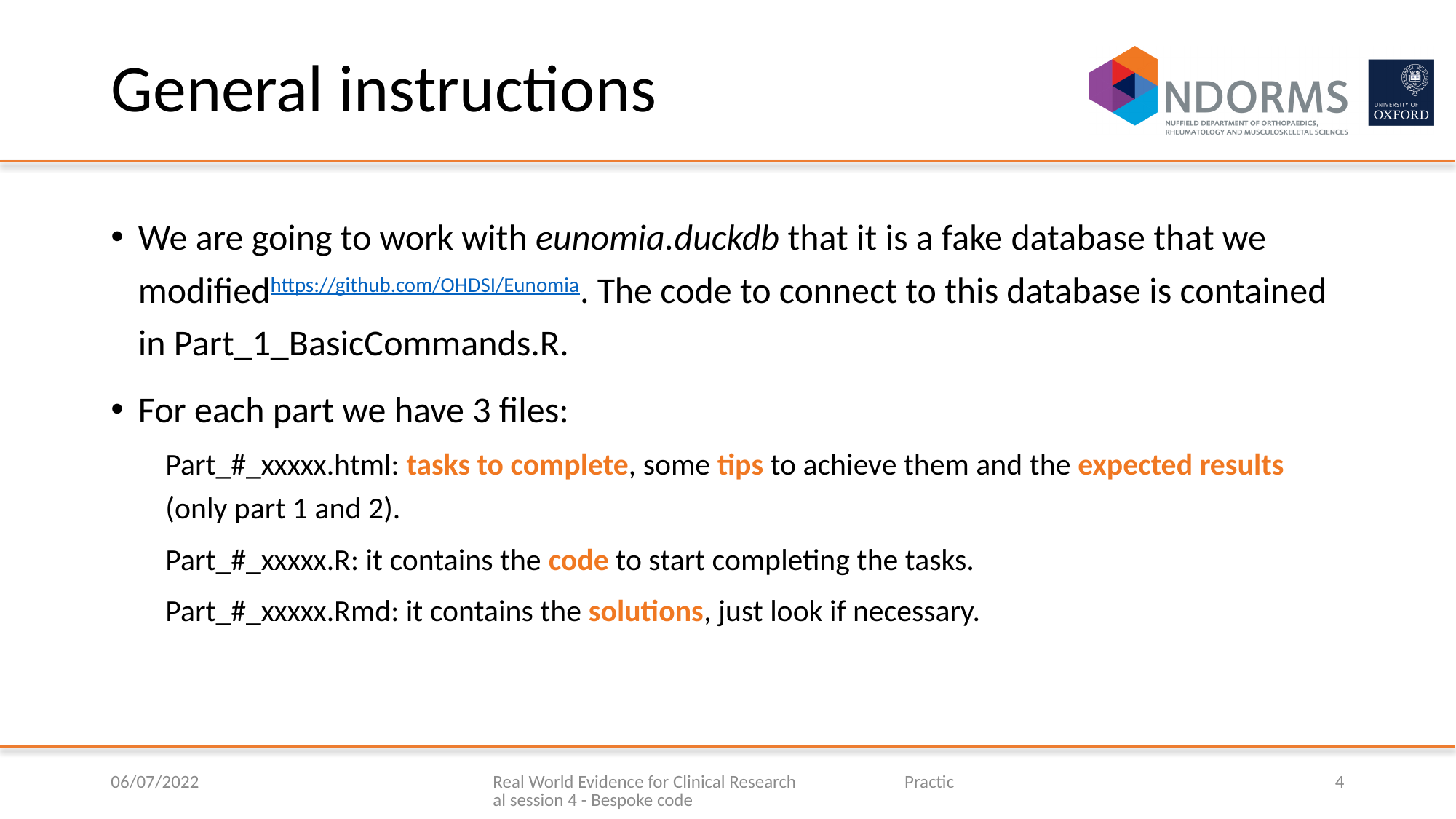

# General instructions
We are going to work with eunomia.duckdb that it is a fake database that we modifiedhttps://github.com/OHDSI/Eunomia. The code to connect to this database is contained in Part_1_BasicCommands.R.
For each part we have 3 files:
Part_#_xxxxx.html: tasks to complete, some tips to achieve them and the expected results (only part 1 and 2).
Part_#_xxxxx.R: it contains the code to start completing the tasks.
Part_#_xxxxx.Rmd: it contains the solutions, just look if necessary.
06/07/2022
Real World Evidence for Clinical Research                          Practical session 4 - Bespoke code
4